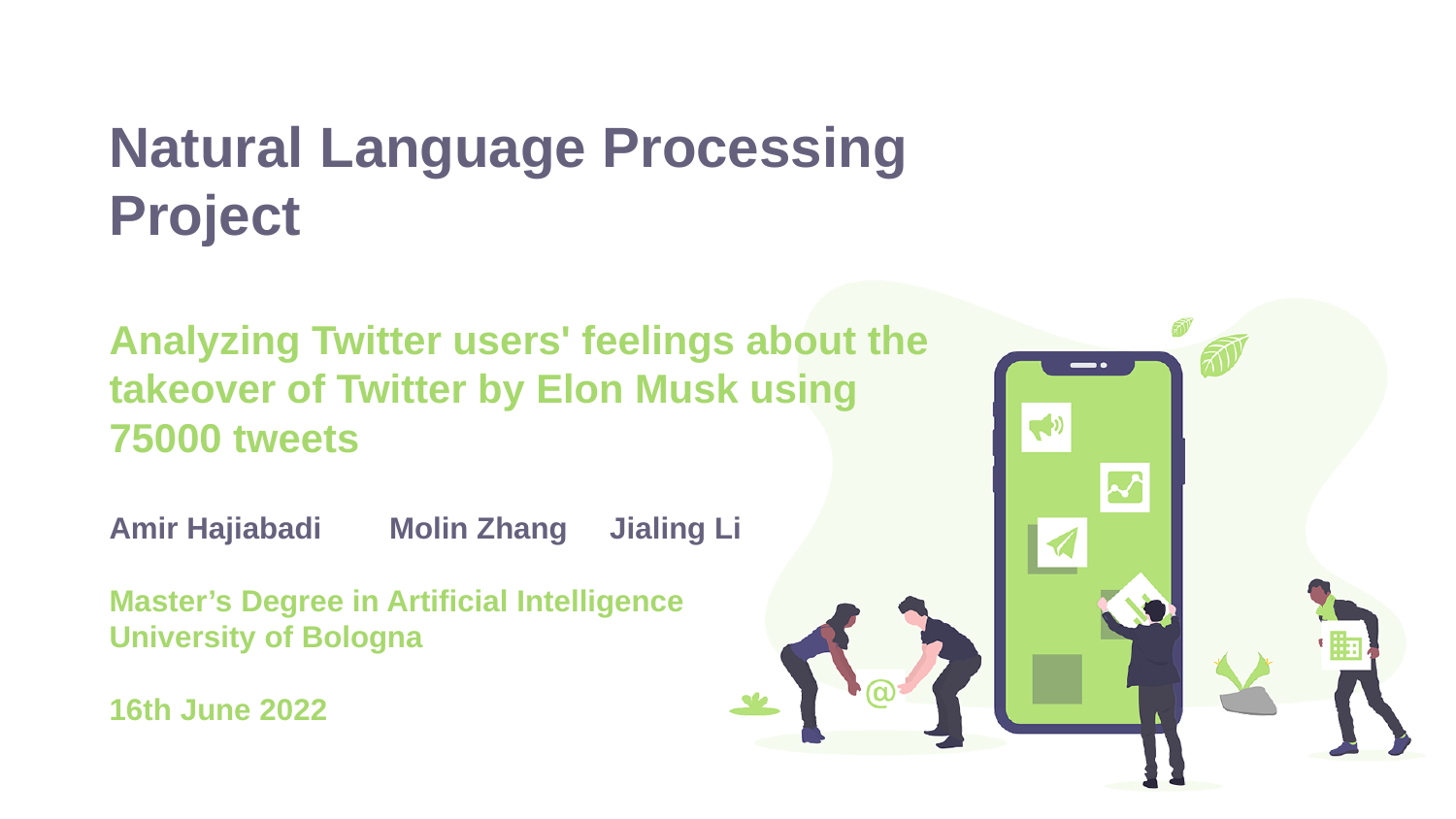

# Natural Language Processing Project Analyzing Twitter users' feelings about the takeover of Twitter by Elon Musk using 75000 tweets Amir Hajiabadi        Molin Zhang     Jialing Li Master’s Degree in Artificial Intelligence University of Bologna 16th June 2022